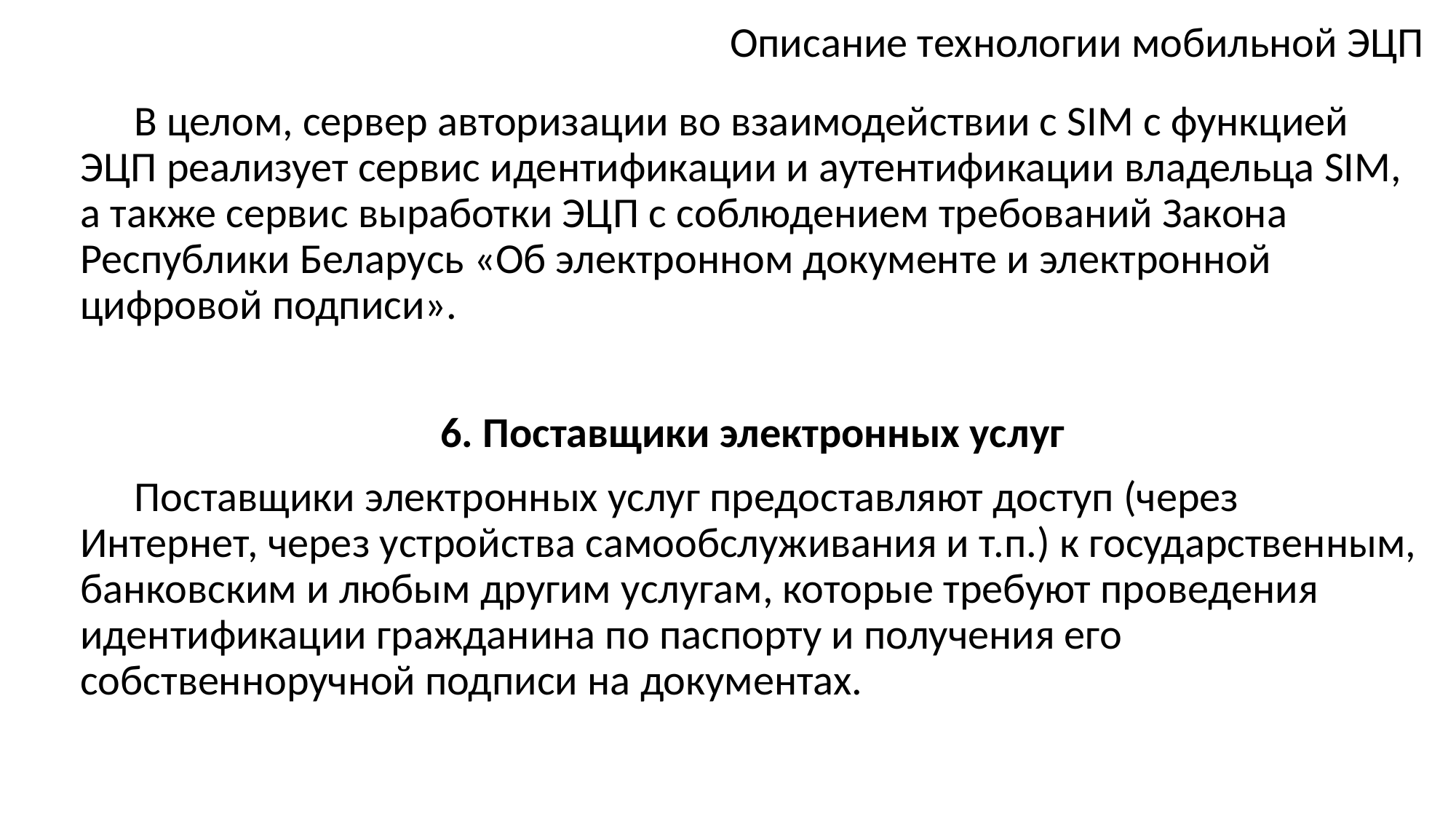

# Описание технологии мобильной ЭЦП
В целом, сервер авторизации во взаимодействии с SIM с функцией ЭЦП реализует сервис идентификации и аутентификации владельца SIM, а также сервис выработки ЭЦП с соблюдением требований Закона Республики Беларусь «Об электронном документе и электронной цифровой подписи».

6. Поставщики электронных услуг
Поставщики электронных услуг предоставляют доступ (через Интернет, через устройства самообслуживания и т.п.) к государственным, банковским и любым другим услугам, которые требуют проведения идентификации гражданина по паспорту и получения его собственноручной подписи на документах.